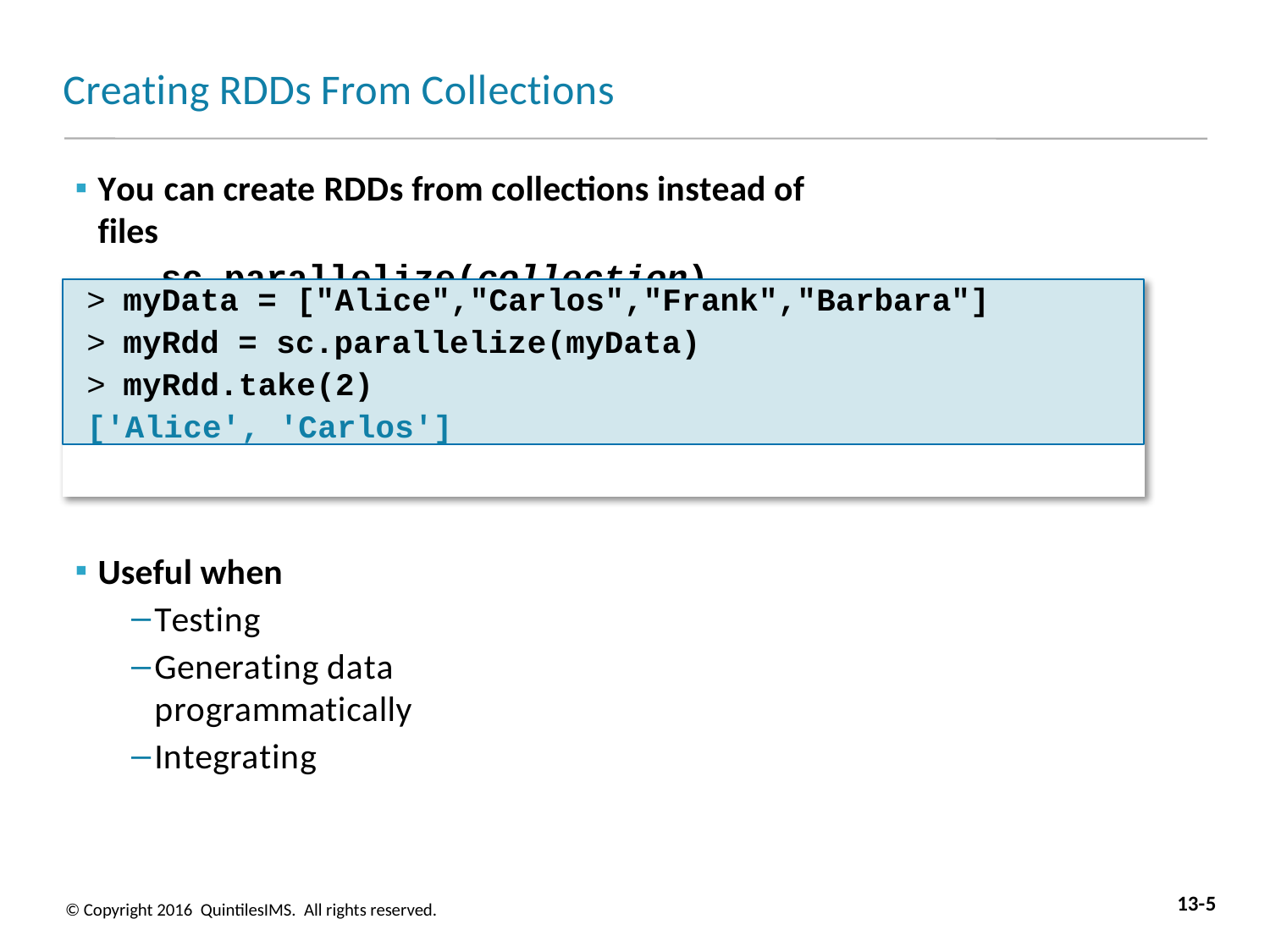

# Creating RDDs From Collections
You can create RDDs from collections instead of files
– sc.parallelize(collection)

>  myData = ["Alice","Carlos","Frank","Barbara"]
>  myRdd = sc.parallelize(myData)
>  myRdd.take(2) ['Alice', 'Carlos']

Useful when
Testing
Generating data programmatically
Integrating
13-5
© Copyright 2016  QuintilesIMS.  All rights reserved.